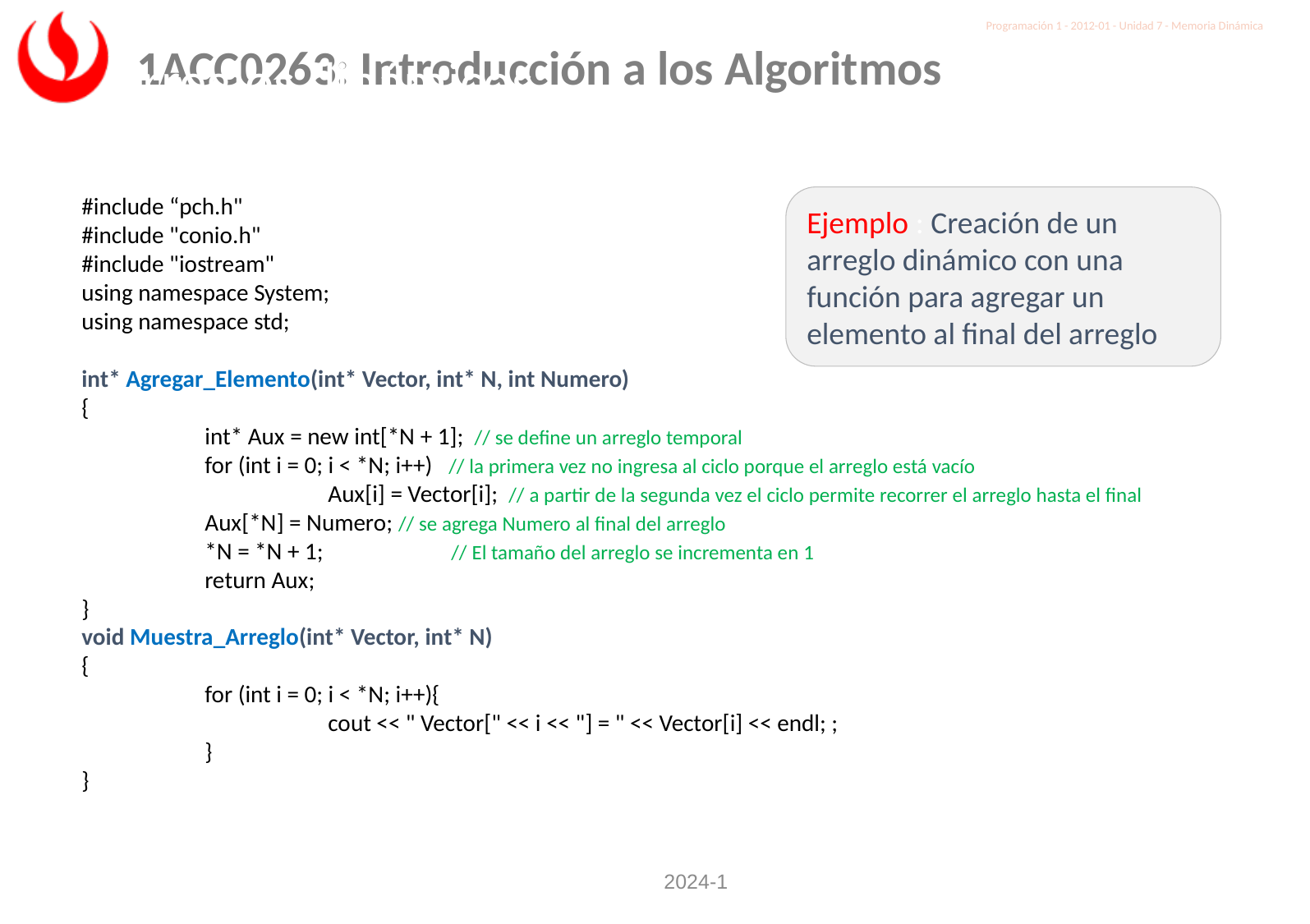

Programación 1 - 2012-01 - Unidad 7 - Memoria Dinámica
Arreglos dinámicos
#include “pch.h"
#include "conio.h"
#include "iostream"
using namespace System;
using namespace std;

int* Agregar_Elemento(int* Vector, int* N, int Numero)
{
	int* Aux = new int[*N + 1];  // se define un arreglo temporal
	for (int i = 0; i < *N; i++)   // la primera vez no ingresa al ciclo porque el arreglo está vacío
		Aux[i] = Vector[i];  // a partir de la segunda vez el ciclo permite recorrer el arreglo hasta el final
	Aux[*N] = Numero; // se agrega Numero al final del arreglo
	*N = *N + 1;  	// El tamaño del arreglo se incrementa en 1
	return Aux;
}
void Muestra_Arreglo(int* Vector, int* N)
{
	for (int i = 0; i < *N; i++){
		cout << " Vector[" << i << "] = " << Vector[i] << endl; ;
	}
}

Ejemplo : Creación de un arreglo dinámico con una función para agregar un elemento al final del arreglo